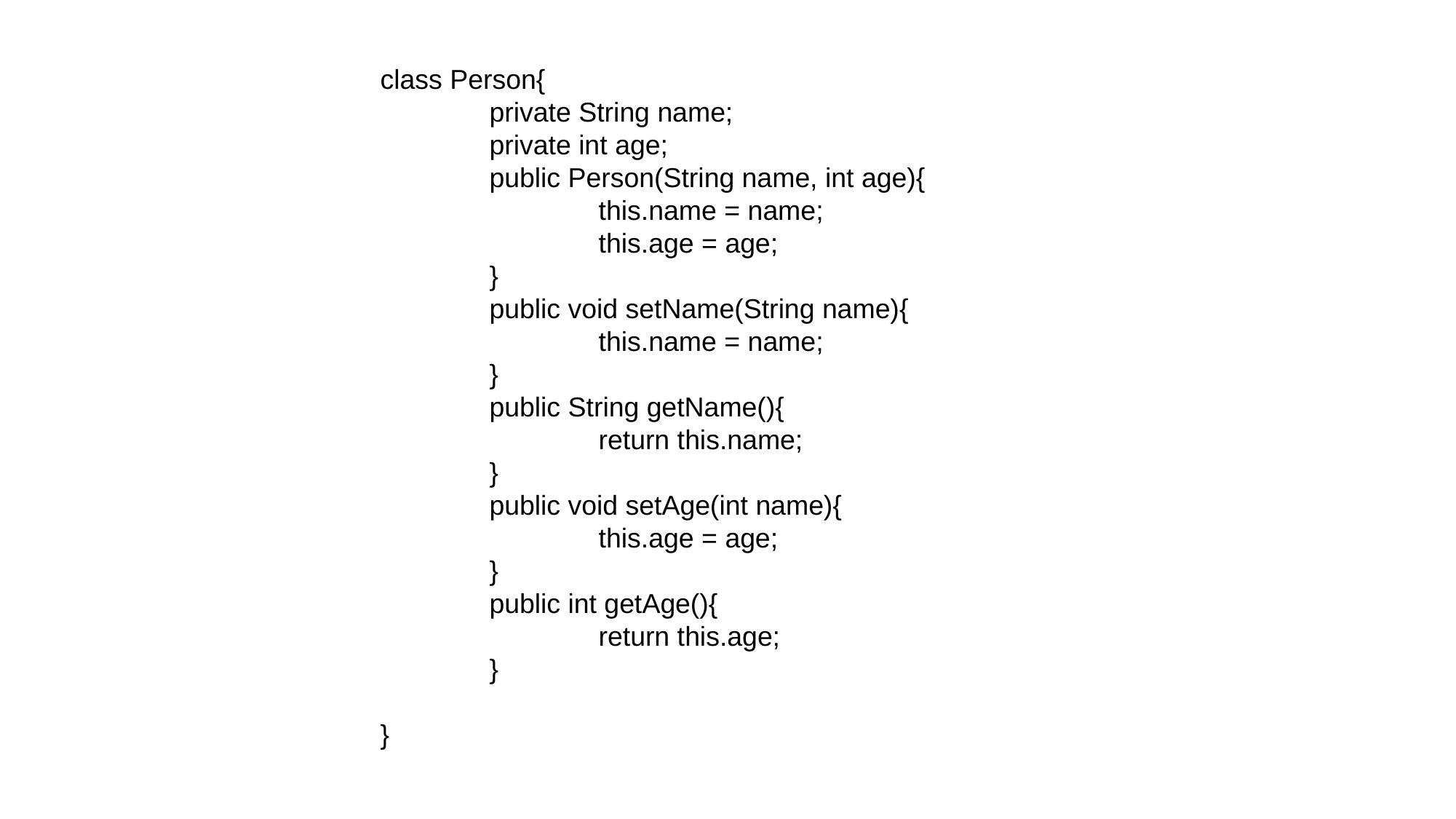

class Person{
	private String name;
	private int age;
	public Person(String name, int age){
		this.name = name;
		this.age = age;
	}
	public void setName(String name){
		this.name = name;
	}
	public String getName(){
		return this.name;
	}
	public void setAge(int name){
		this.age = age;
	}
	public int getAge(){
		return this.age;
	}

}